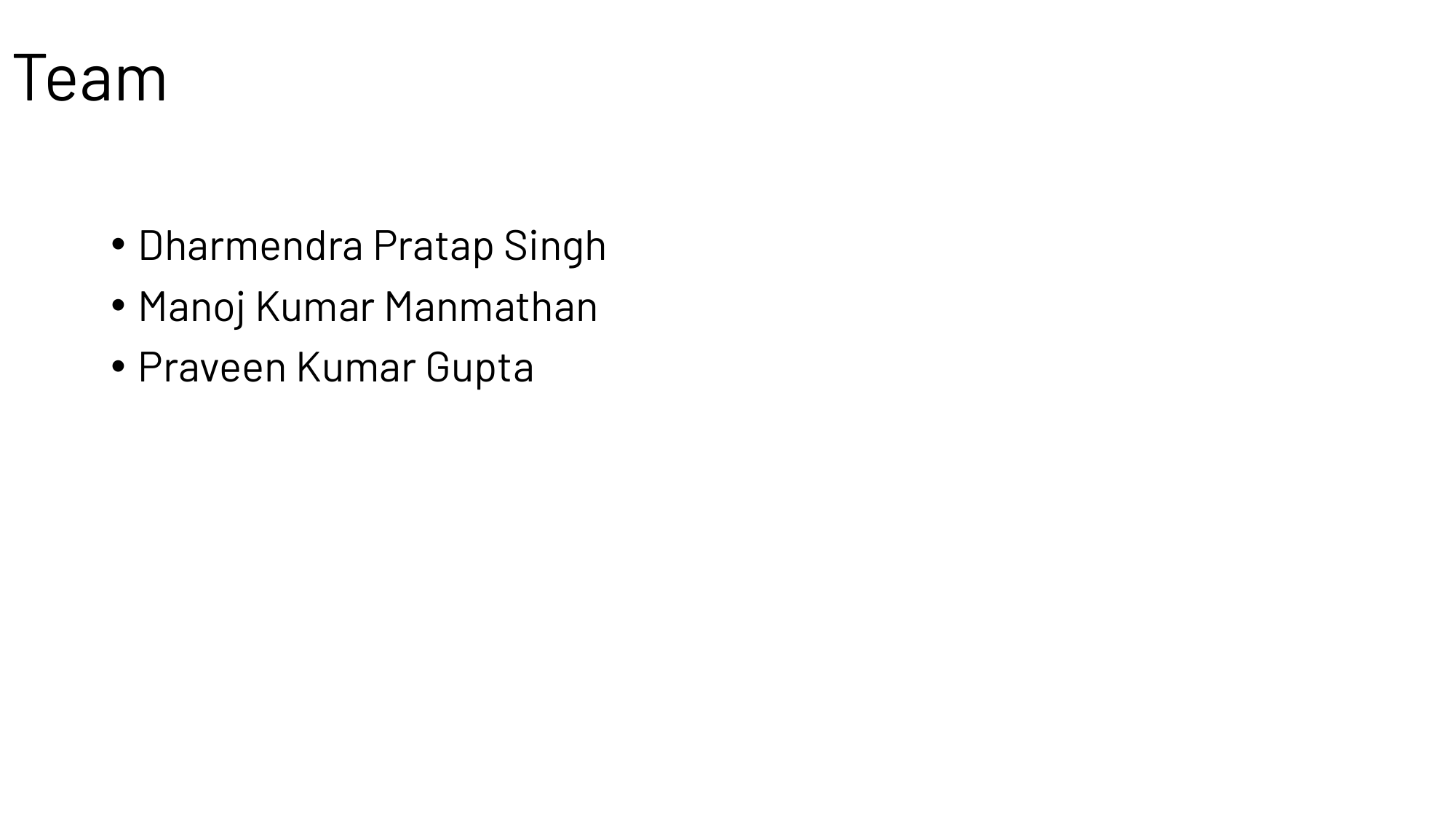

# Team
Dharmendra Pratap Singh
Manoj Kumar Manmathan
Praveen Kumar Gupta